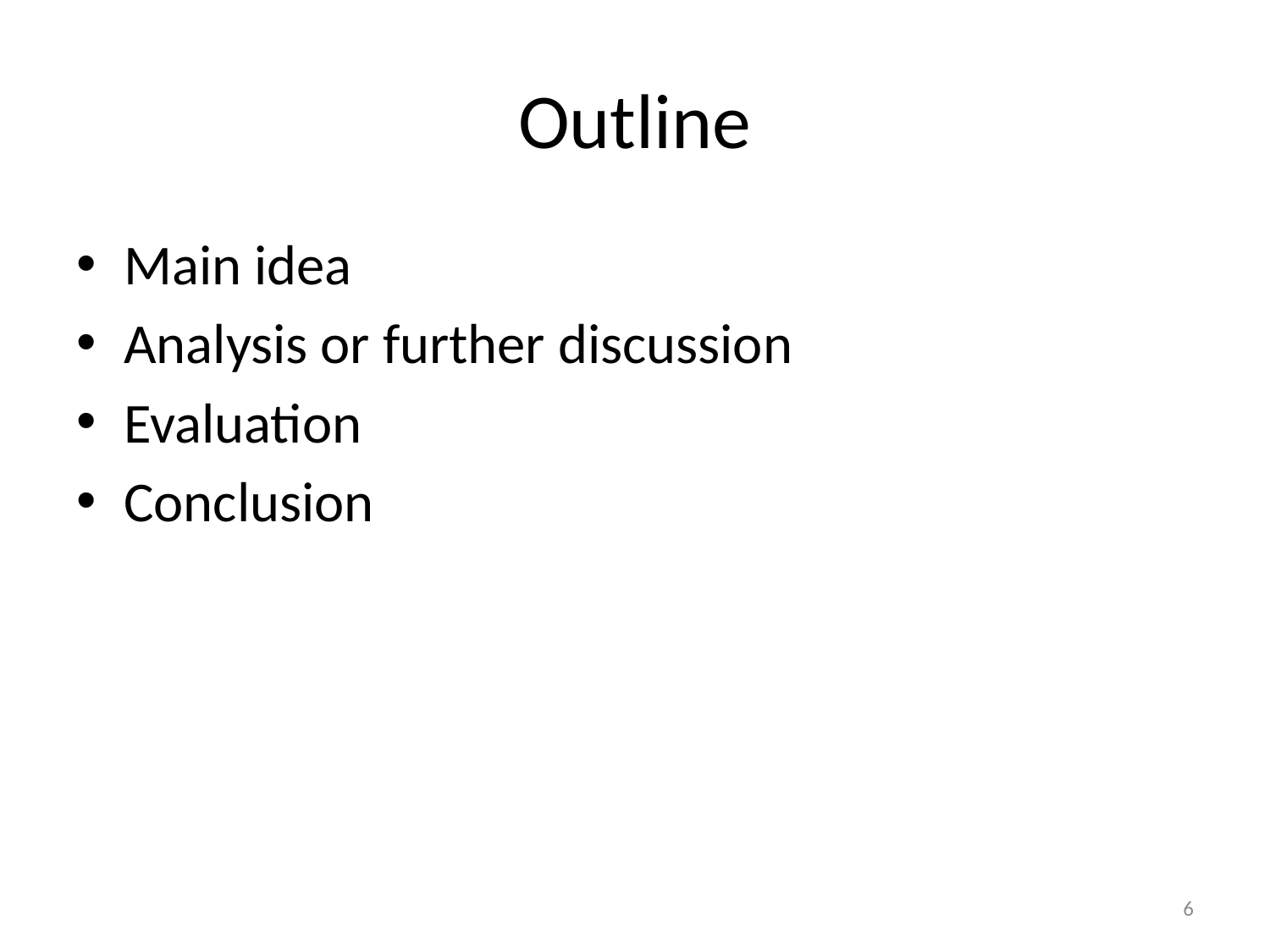

# Outline
Main idea
Analysis or further discussion
Evaluation
Conclusion
6